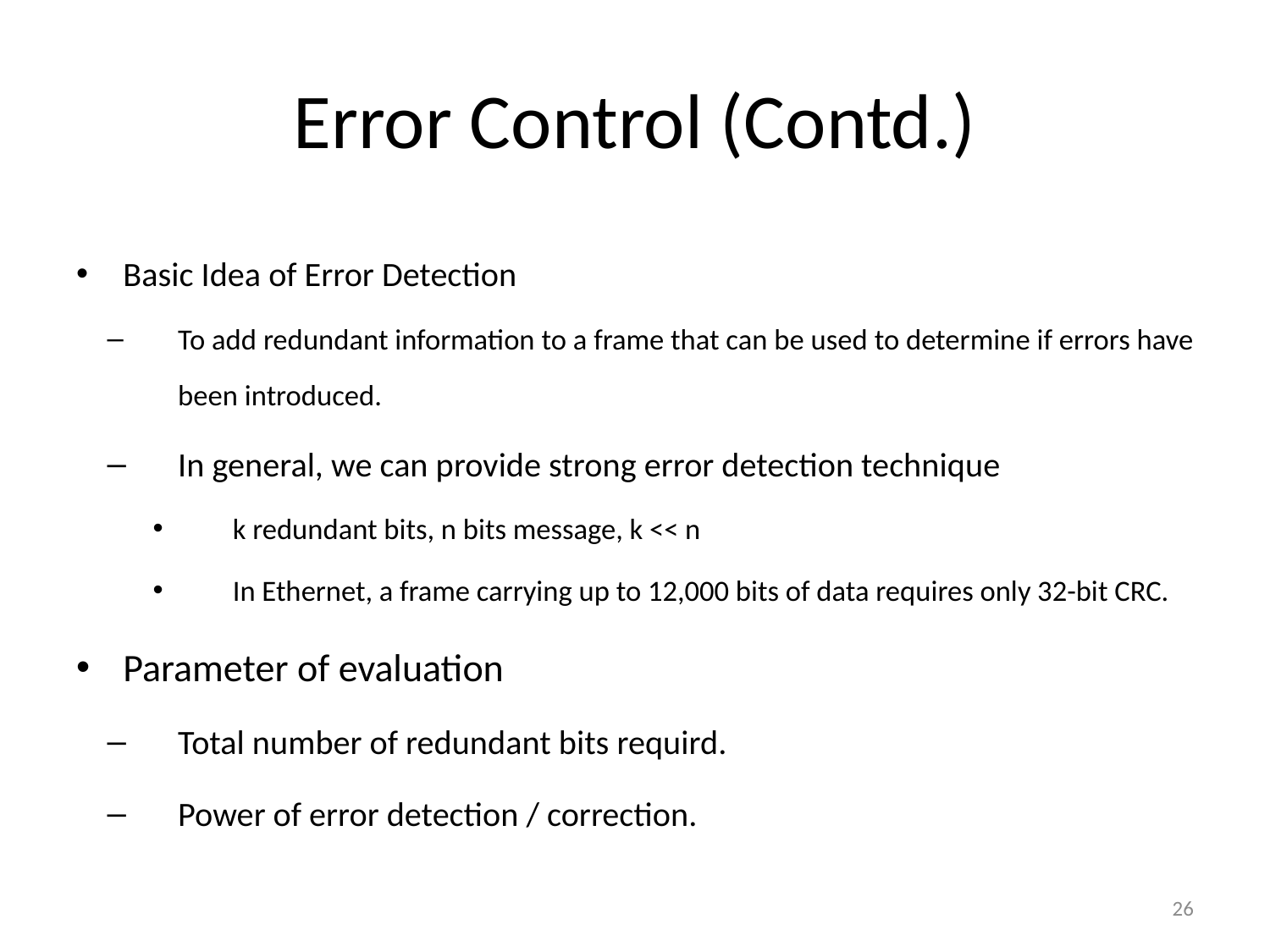

# Error Control (Contd.)
Basic Idea of Error Detection
To add redundant information to a frame that can be used to determine if errors have been introduced.
In general, we can provide strong error detection technique
k redundant bits, n bits message, k << n
In Ethernet, a frame carrying up to 12,000 bits of data requires only 32-bit CRC.
Parameter of evaluation
Total number of redundant bits requird.
Power of error detection / correction.
26